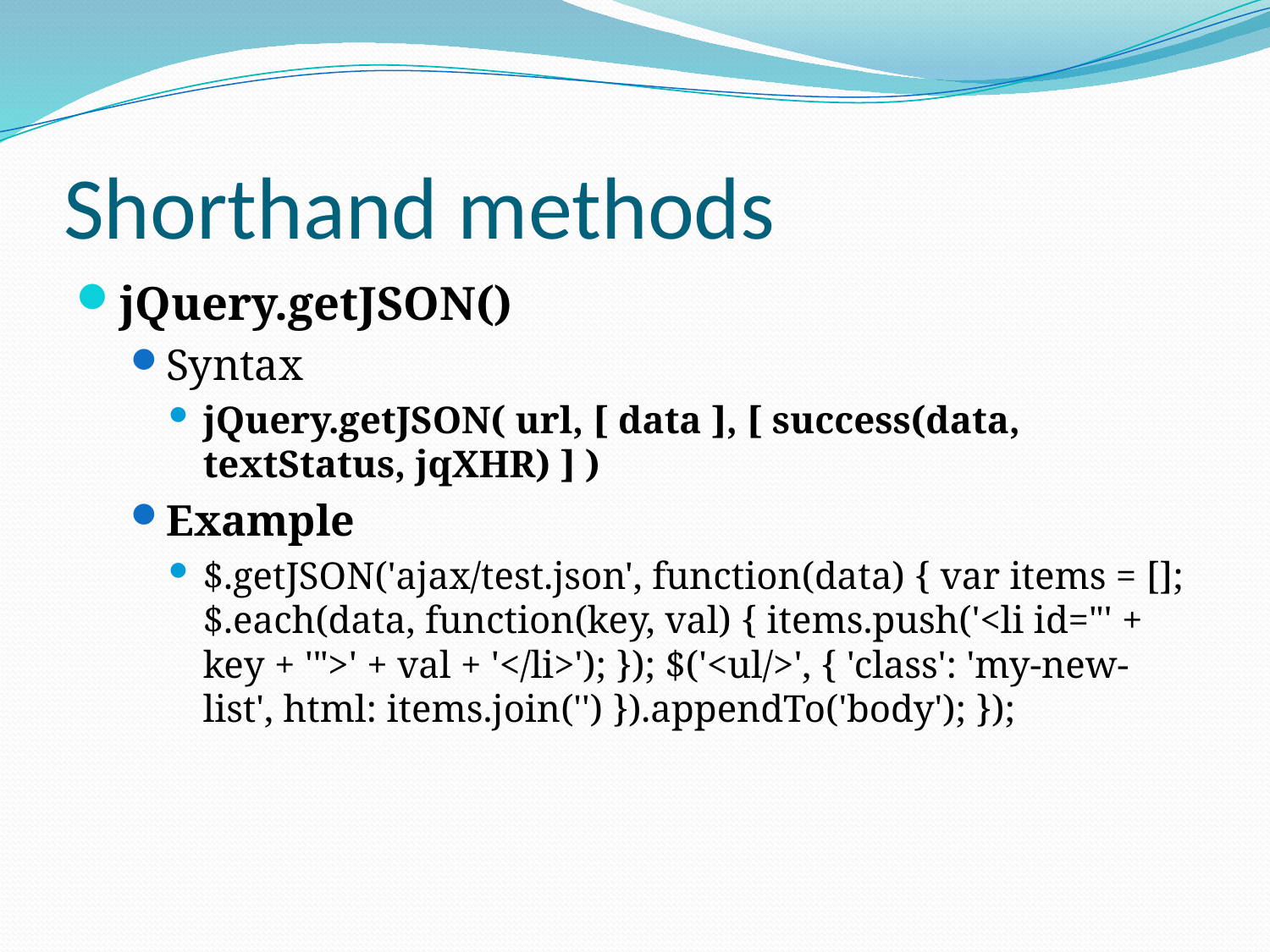

# Shorthand methods
jQuery.getJSON()
Syntax
jQuery.getJSON( url, [ data ], [ success(data, textStatus, jqXHR) ] )
Example
$.getJSON('ajax/test.json', function(data) { var items = []; $.each(data, function(key, val) { items.push('<li id="' + key + '">' + val + '</li>'); }); $('<ul/>', { 'class': 'my-new-list', html: items.join('') }).appendTo('body'); });